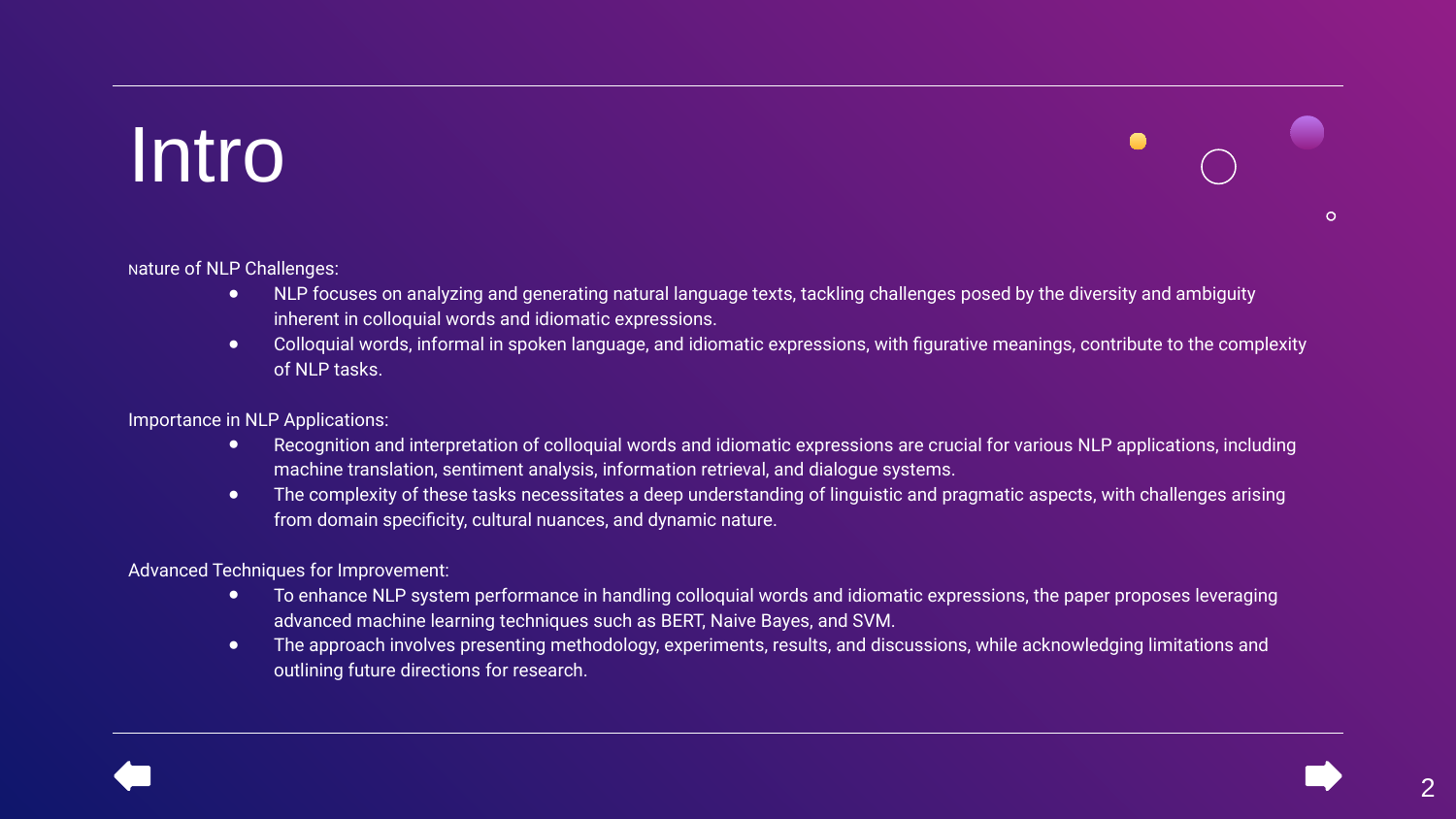

# Intro

Nature of NLP Challenges:
NLP focuses on analyzing and generating natural language texts, tackling challenges posed by the diversity and ambiguity inherent in colloquial words and idiomatic expressions.
Colloquial words, informal in spoken language, and idiomatic expressions, with figurative meanings, contribute to the complexity of NLP tasks.

Importance in NLP Applications:
Recognition and interpretation of colloquial words and idiomatic expressions are crucial for various NLP applications, including machine translation, sentiment analysis, information retrieval, and dialogue systems.
The complexity of these tasks necessitates a deep understanding of linguistic and pragmatic aspects, with challenges arising from domain specificity, cultural nuances, and dynamic nature.

Advanced Techniques for Improvement:
To enhance NLP system performance in handling colloquial words and idiomatic expressions, the paper proposes leveraging advanced machine learning techniques such as BERT, Naive Bayes, and SVM.
The approach involves presenting methodology, experiments, results, and discussions, while acknowledging limitations and outlining future directions for research.

2